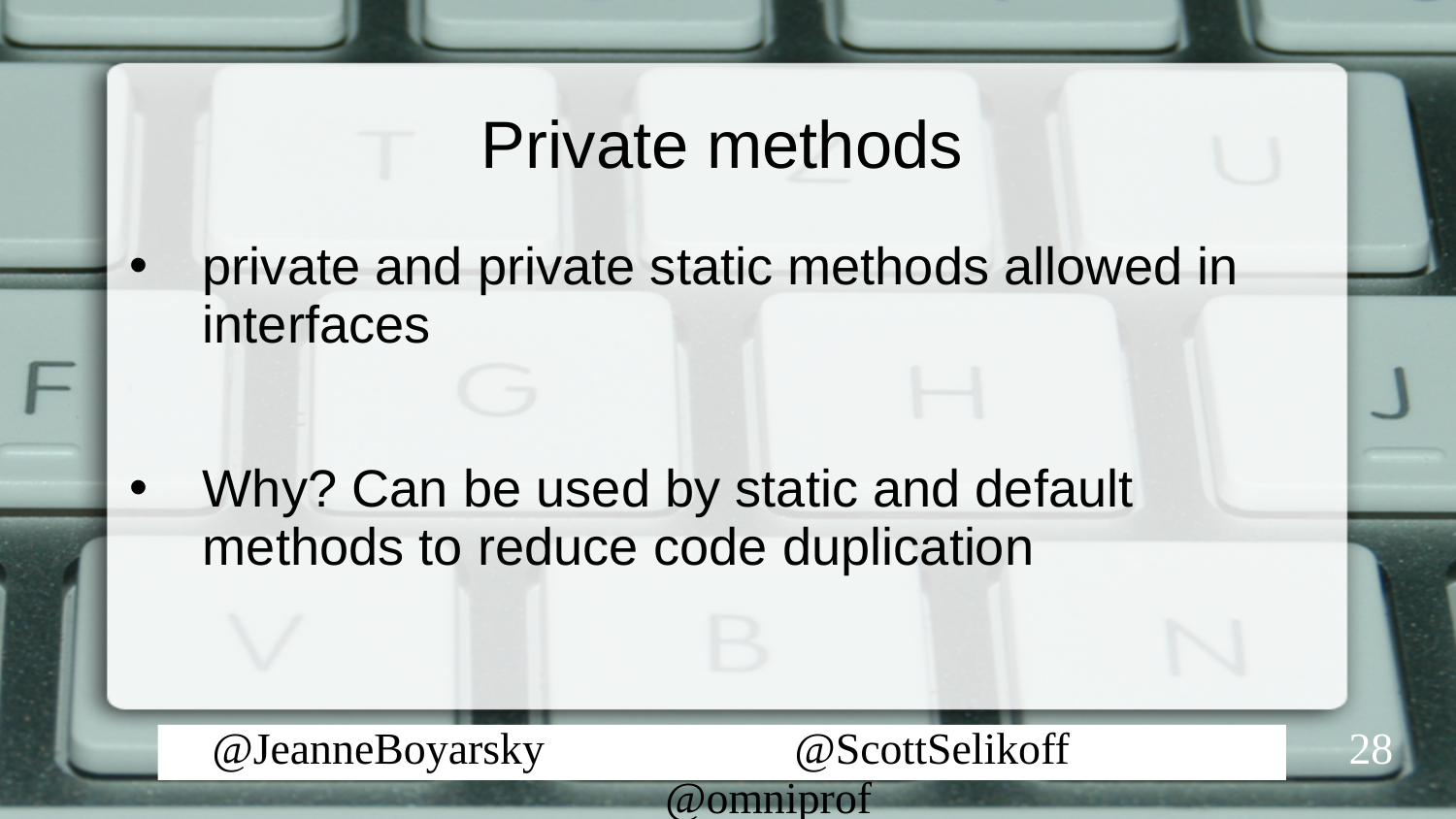

# Private methods
private and private static methods allowed in interfaces

Why? Can be used by static and default methods to reduce code duplication
28